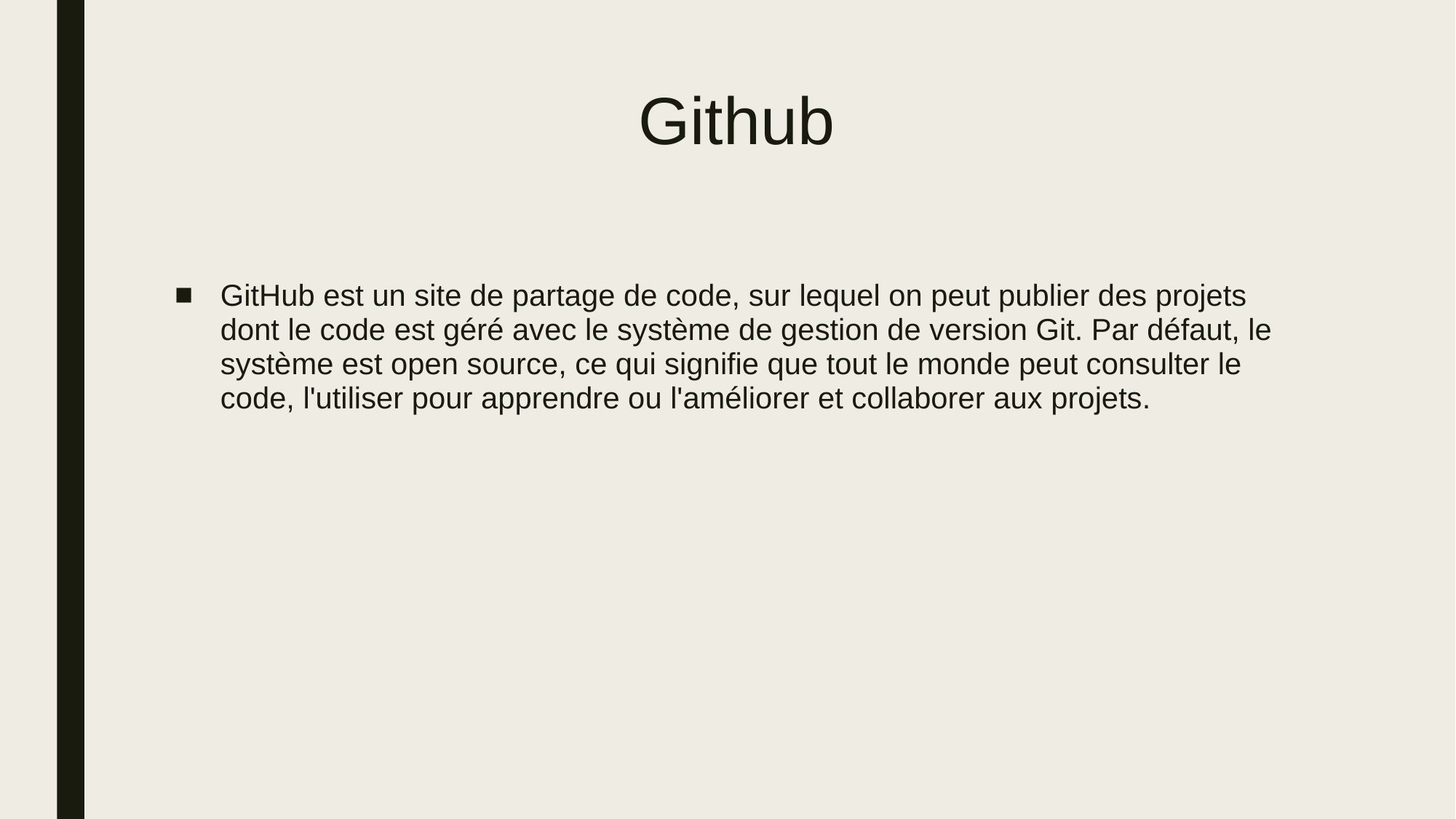

# Github
GitHub est un site de partage de code, sur lequel on peut publier des projets dont le code est géré avec le système de gestion de version Git. Par défaut, le système est open source, ce qui signifie que tout le monde peut consulter le code, l'utiliser pour apprendre ou l'améliorer et collaborer aux projets.